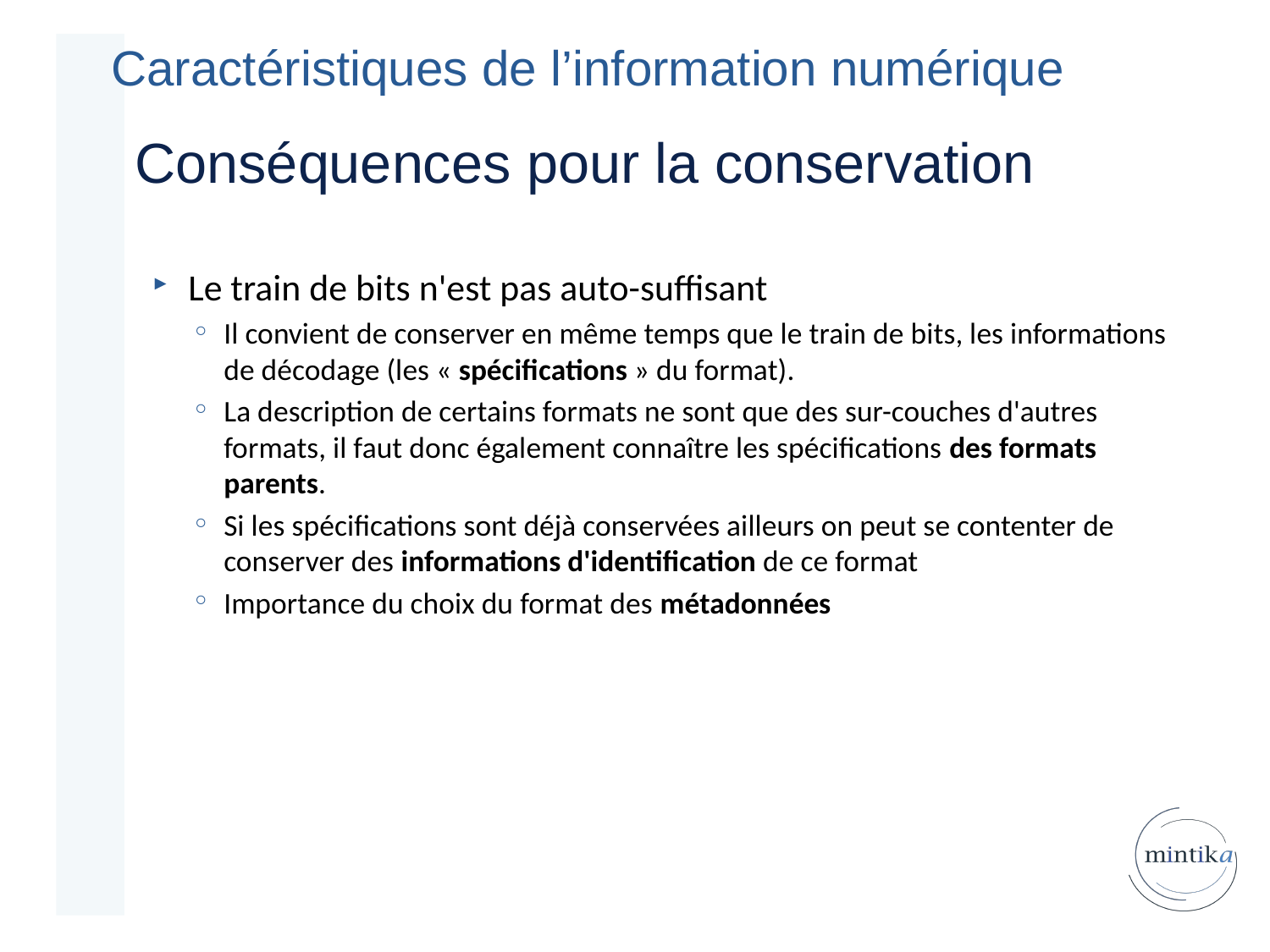

Caractéristiques de l’information numérique
Conséquences pour la conservation
Le train de bits n'est pas auto-suffisant
Il convient de conserver en même temps que le train de bits, les informations de décodage (les « spécifications » du format).
La description de certains formats ne sont que des sur-couches d'autres formats, il faut donc également connaître les spécifications des formats parents.
Si les spécifications sont déjà conservées ailleurs on peut se contenter de conserver des informations d'identification de ce format
Importance du choix du format des métadonnées